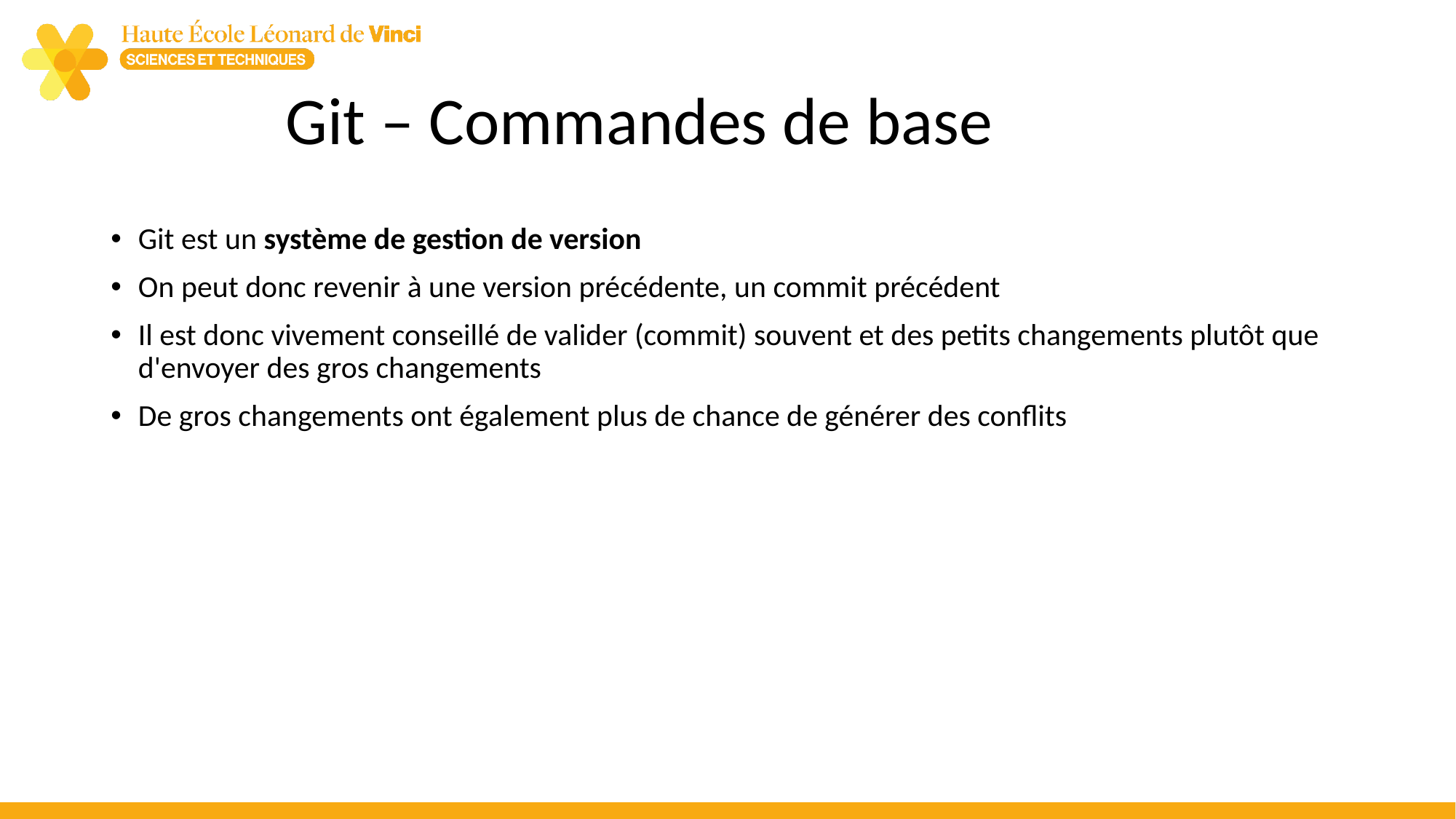

# Git – Commandes de base
Git est un système de gestion de version
On peut donc revenir à une version précédente, un commit précédent
Il est donc vivement conseillé de valider (commit) souvent et des petits changements plutôt que d'envoyer des gros changements
De gros changements ont également plus de chance de générer des conflits